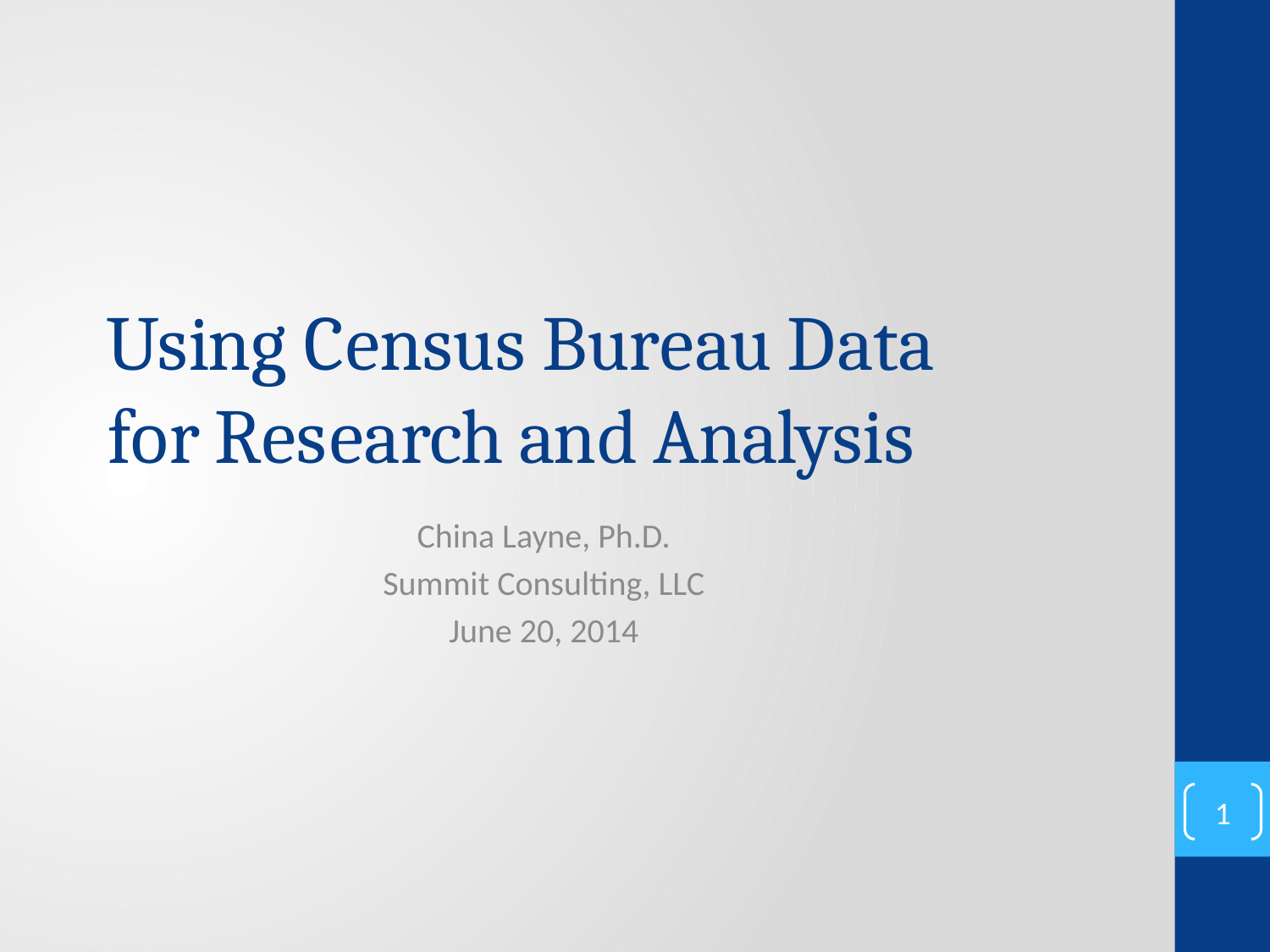

# Using Census Bureau Data        for Research and Analysis
China Layne, Ph.D.
Summit Consulting, LLC
June 20, 2014
1